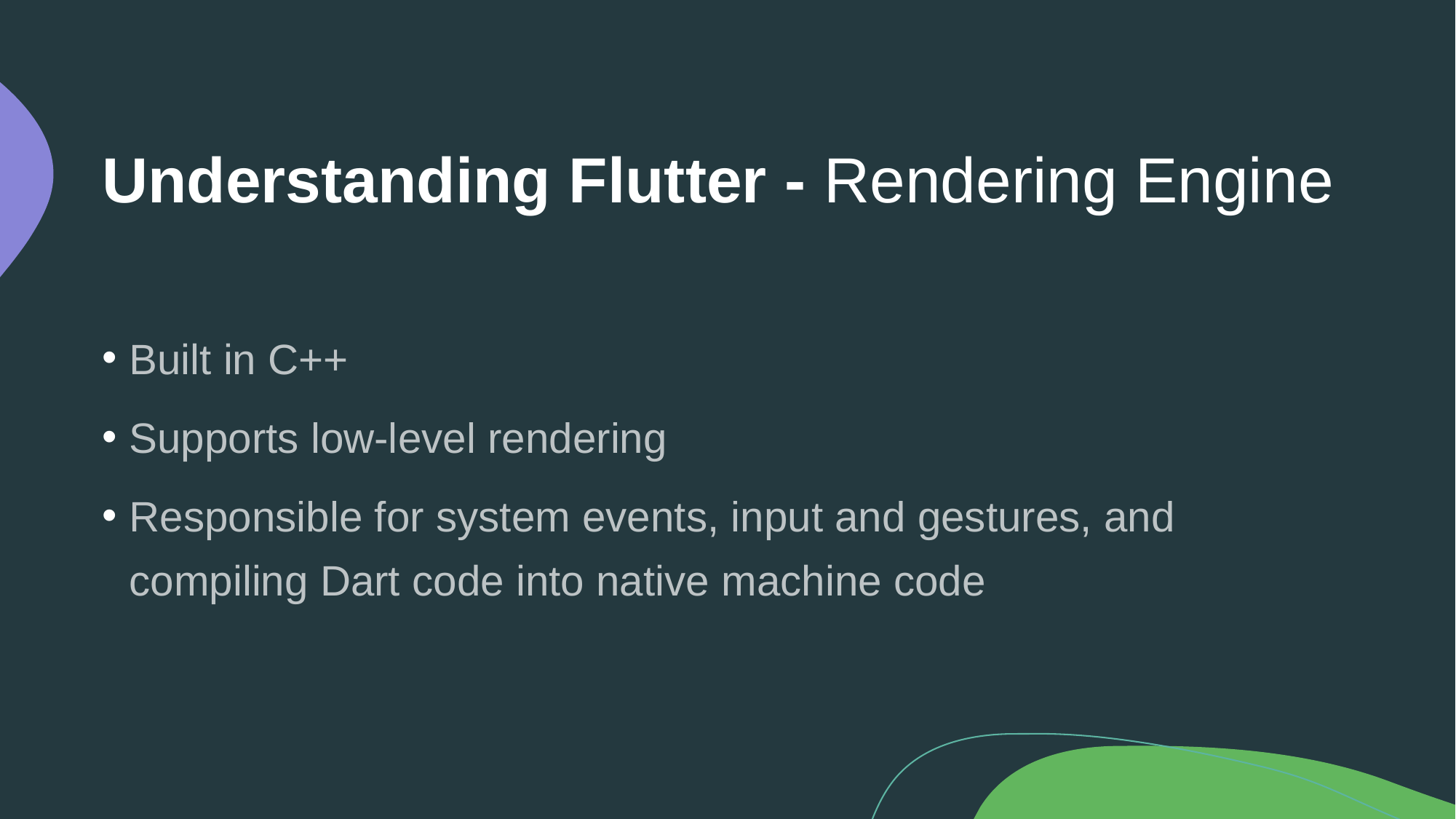

# Understanding Flutter - Rendering Engine
Built in C++
Supports low-level rendering
Responsible for system events, input and gestures, and compiling Dart code into native machine code